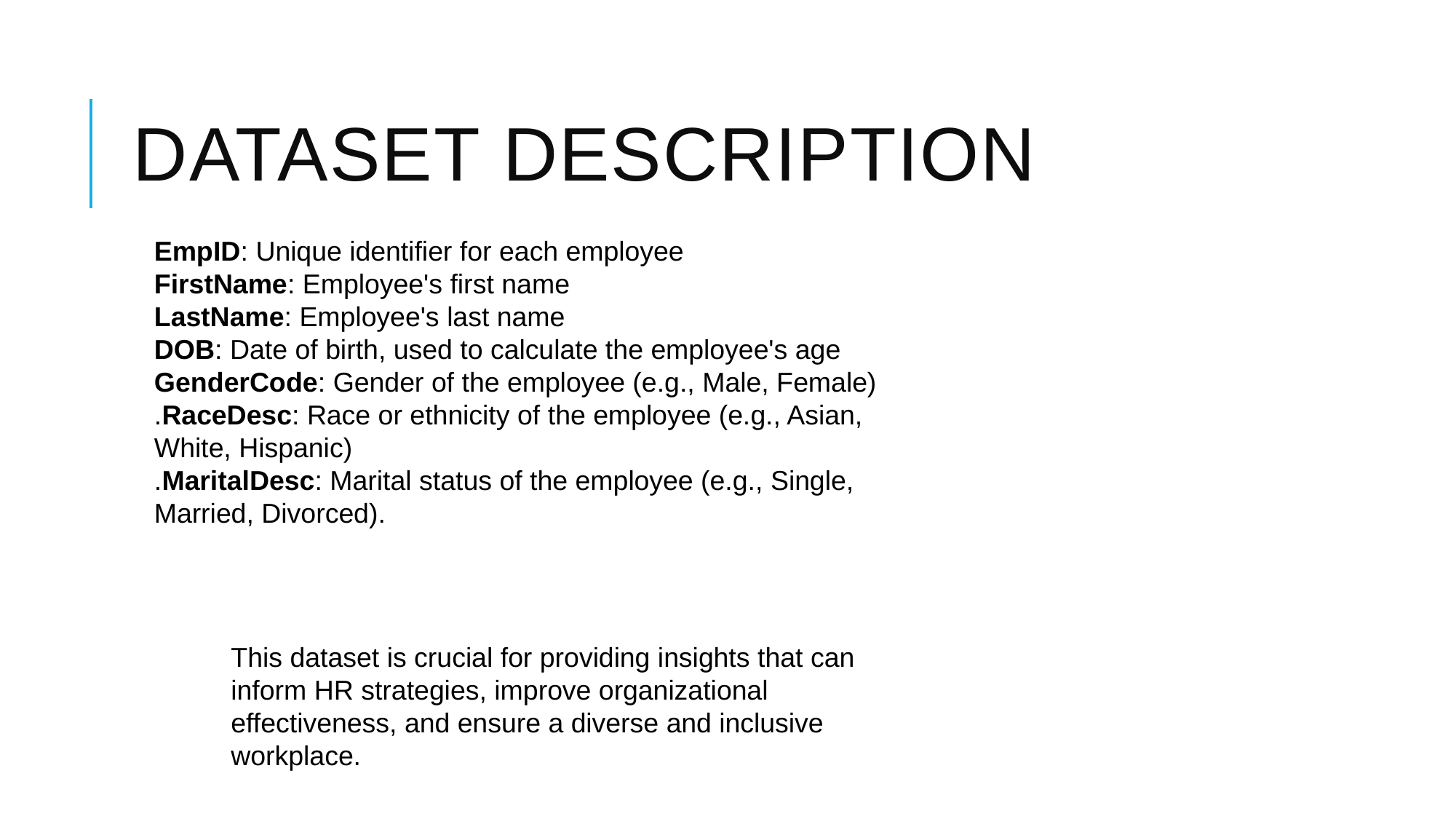

# Dataset Description
EmpID: Unique identifier for each employee
FirstName: Employee's first name
LastName: Employee's last name
DOB: Date of birth, used to calculate the employee's age
GenderCode: Gender of the employee (e.g., Male, Female)
.RaceDesc: Race or ethnicity of the employee (e.g., Asian, White, Hispanic)
.MaritalDesc: Marital status of the employee (e.g., Single, Married, Divorced).
This dataset is crucial for providing insights that can inform HR strategies, improve organizational effectiveness, and ensure a diverse and inclusive workplace.